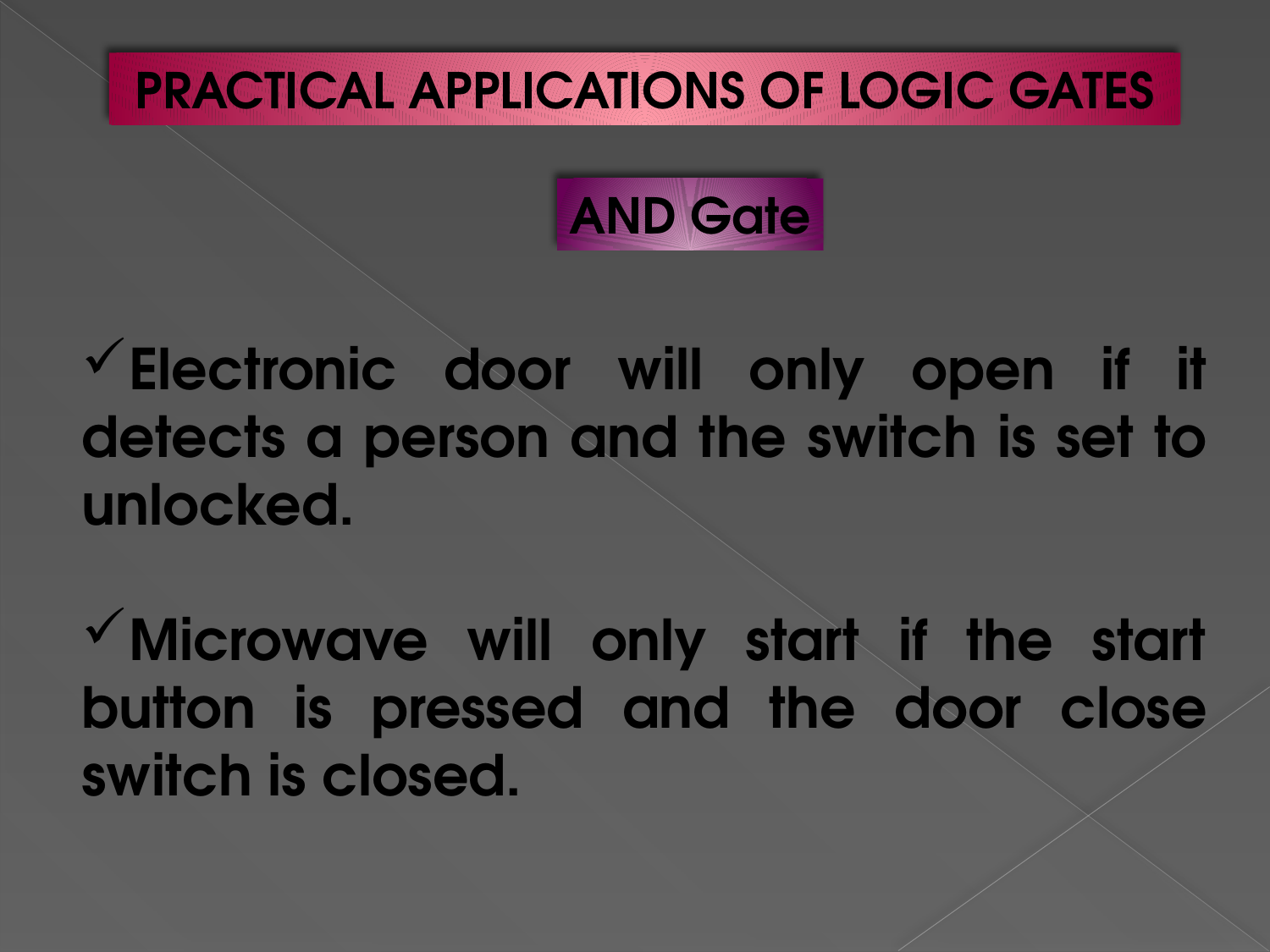

PRACTICAL APPLICATIONS OF LOGIC GATES
AND Gate
Electronic door will only open if it detects a person and the switch is set to unlocked.

Microwave will only start if the start button is pressed and the door close switch is closed.